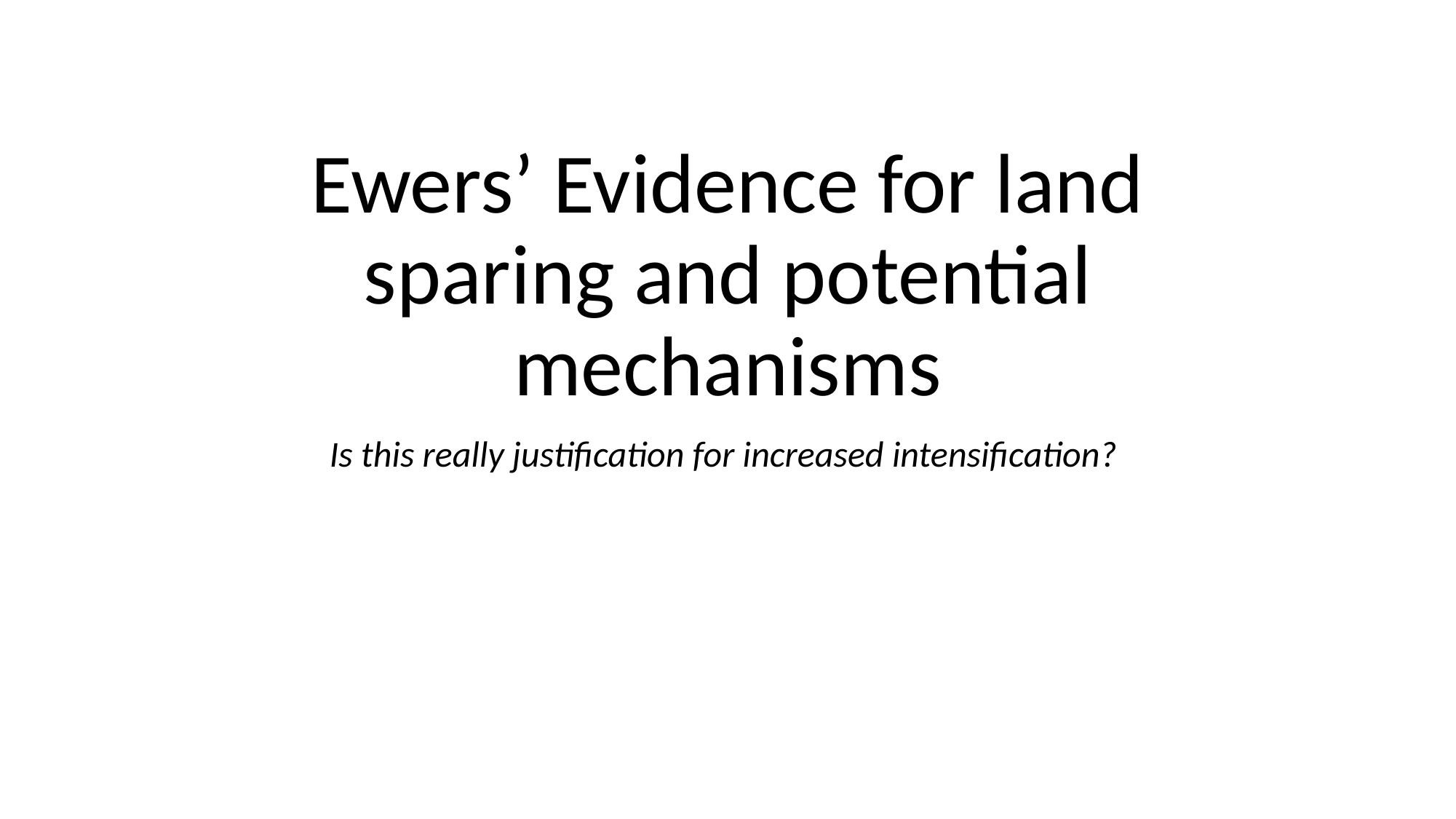

# Ewers’ Evidence for land sparing and potential mechanisms
Is this really justification for increased intensification?